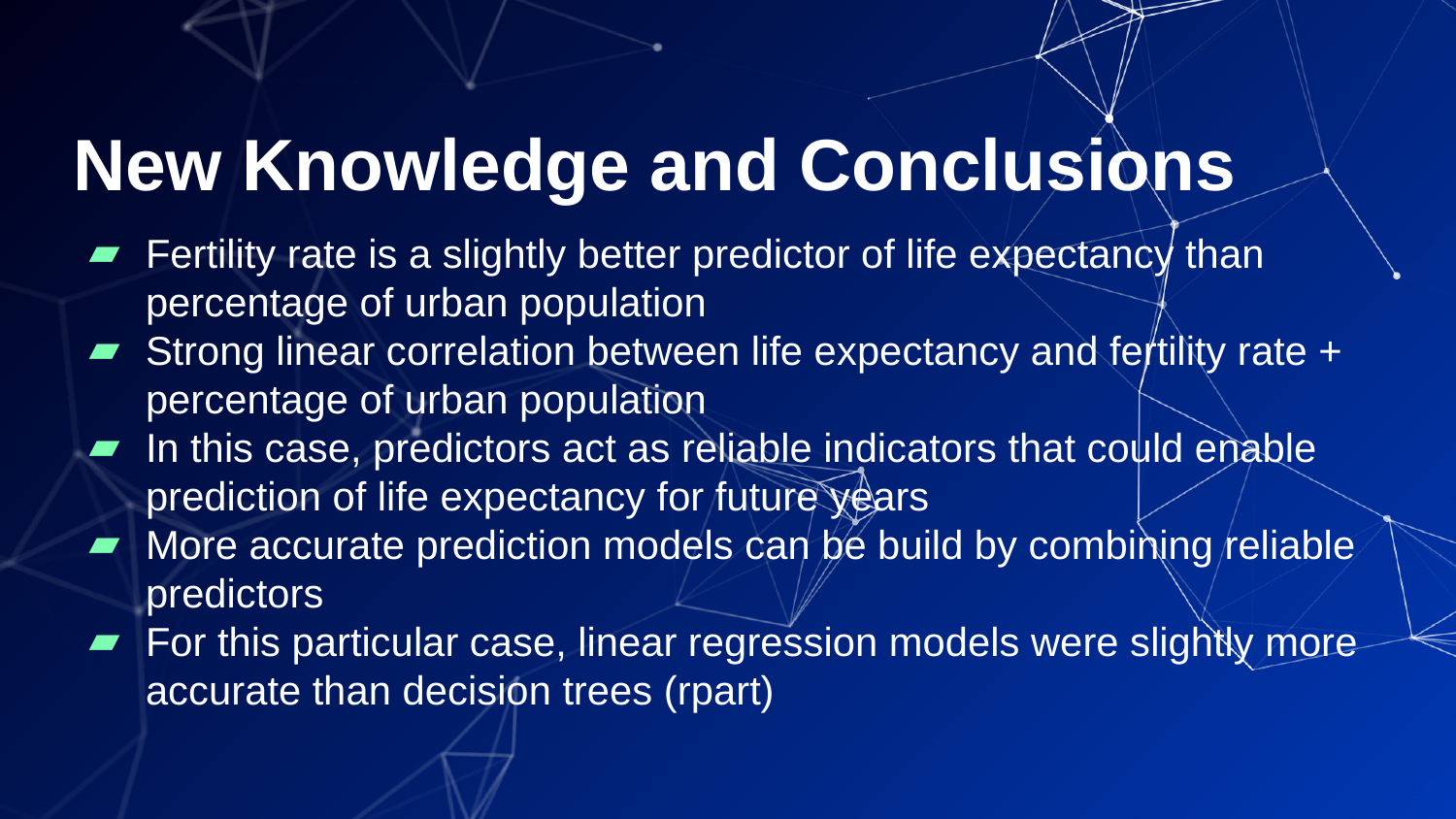

# New Knowledge and Conclusions
Fertility rate is a slightly better predictor of life expectancy than percentage of urban population
Strong linear correlation between life expectancy and fertility rate + percentage of urban population
In this case, predictors act as reliable indicators that could enable prediction of life expectancy for future years
More accurate prediction models can be build by combining reliable predictors
For this particular case, linear regression models were slightly more accurate than decision trees (rpart)
18